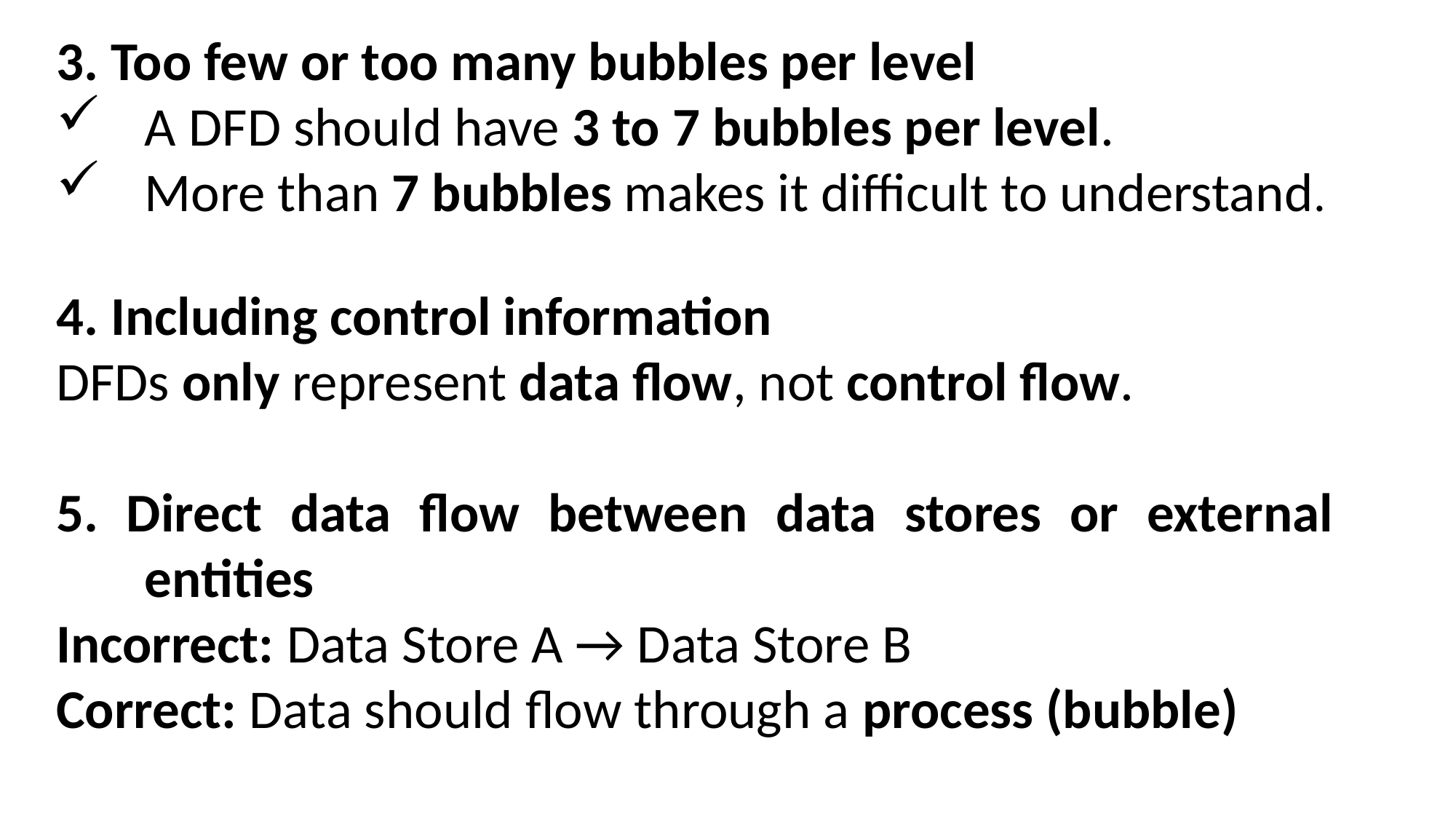

3. Too few or too many bubbles per level
A DFD should have 3 to 7 bubbles per level.
More than 7 bubbles makes it difficult to understand.

4. Including control information
DFDs only represent data flow, not control flow.

5. Direct data flow between data stores or external entities
Incorrect: Data Store A → Data Store B
Correct: Data should flow through a process (bubble)